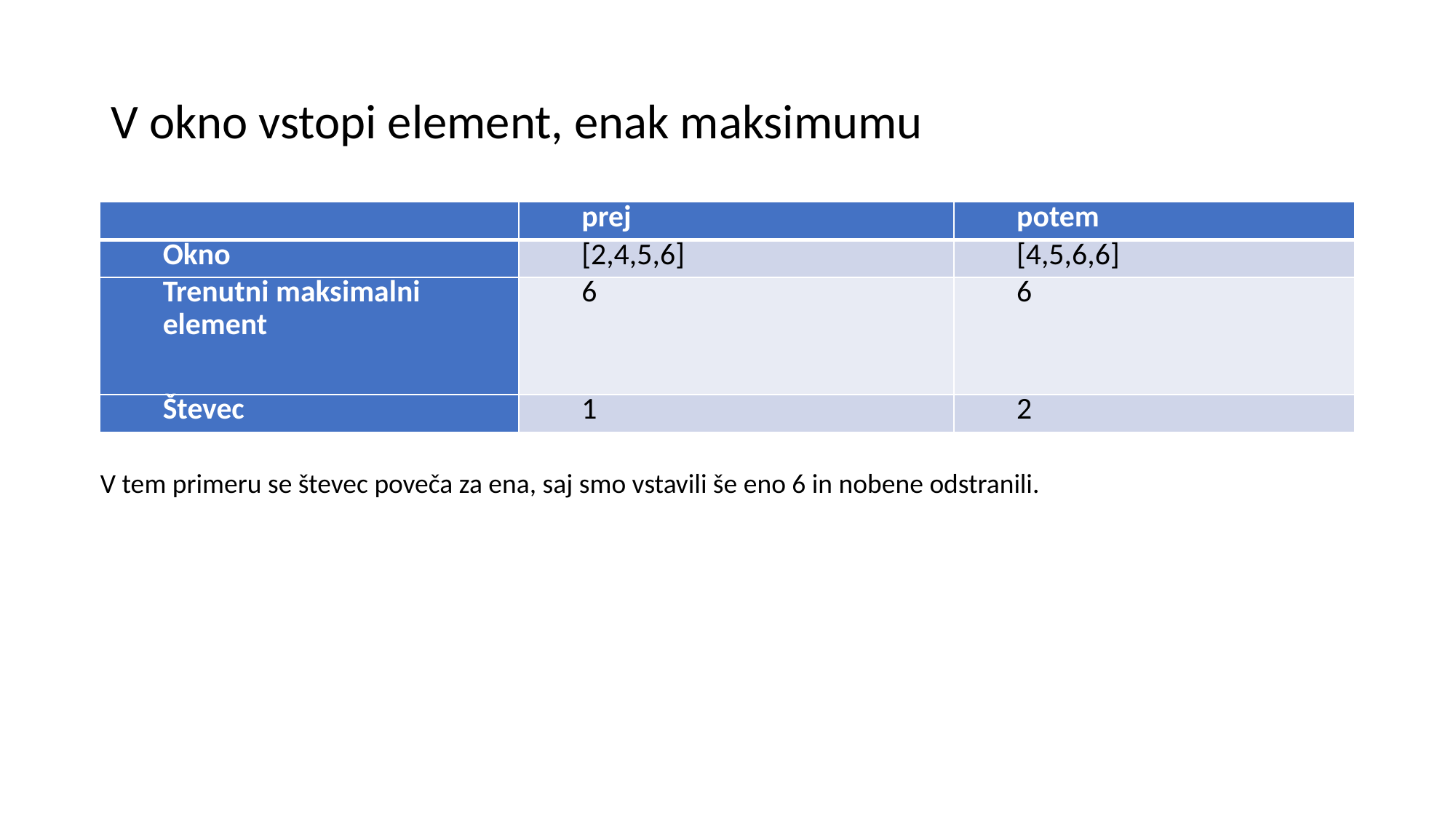

# V okno vstopi element, enak maksimumu
|  | prej | potem |
| --- | --- | --- |
| Okno | [2,4,5,6] | [4,5,6,6] |
| Trenutni maksimalni element | 6 | 6 |
| Števec | 1 | 2 |
V tem primeru se števec poveča za ena, saj smo vstavili še eno 6 in nobene odstranili.